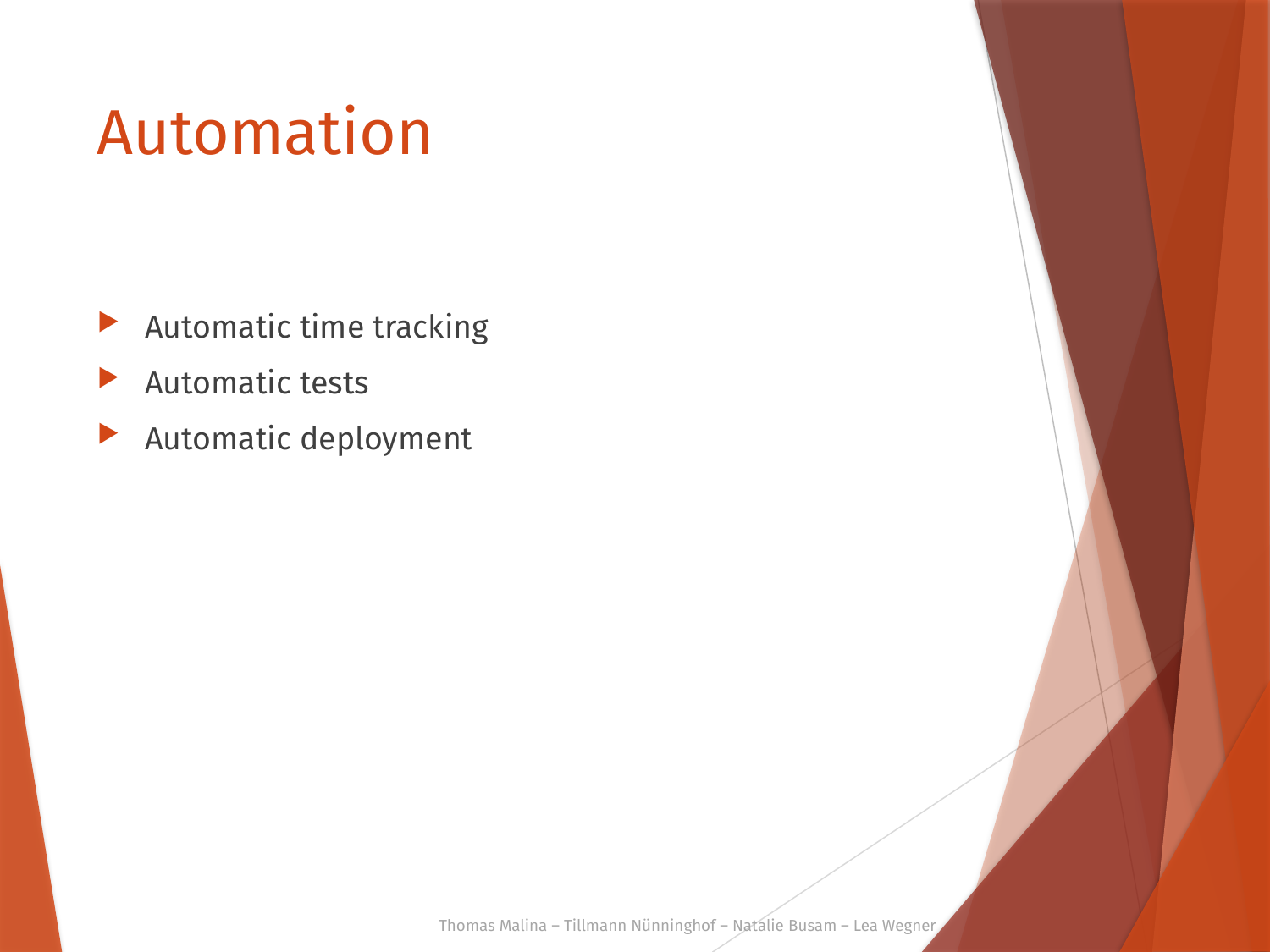

# Automation
Automatic time tracking
Automatic tests
Automatic deployment
Thomas Malina – Tillmann Nünninghof – Natalie Busam – Lea Wegner